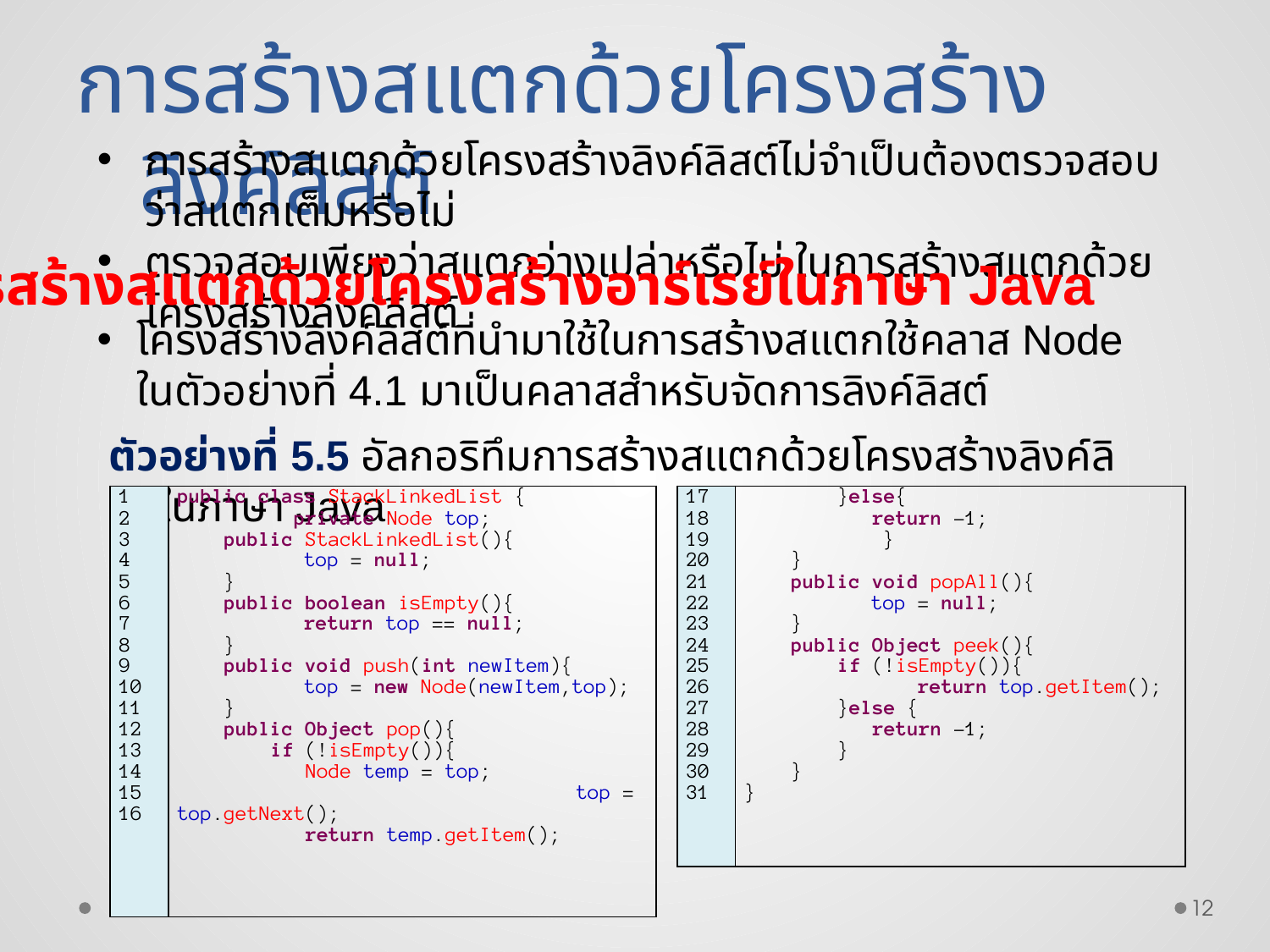

การสร้างสแตกด้วยโครงสร้างลิงค์ลิสต์
การสร้างสแตกด้วยโครงสร้างลิงค์ลิสต์ไม่จำเป็นต้องตรวจสอบว่าสแตกเต็มหรือไม่
ตรวจสอบเพียงว่าสแตกว่างเปล่าหรือไม่ ในการสร้างสแตกด้วยโครงสร้างลิงค์ลิสต์
การสร้างสแตกด้วยโครงสร้างอาร์เรย์ในภาษา Java
โครงสร้างลิงค์ลิสต์ที่นำมาใช้ในการสร้างสแตกใช้คลาส Node ในตัวอย่างที่ 4.1 มาเป็นคลาสสำหรับจัดการลิงค์ลิสต์
ตัวอย่างที่ 5.5 อัลกอริทึมการสร้างสแตกด้วยโครงสร้างลิงค์ลิสต์ในภาษา Java
| 1 2 3 4 5 6 7 8 9 10 11 12 13 14 15 16 | public class StackLinkedList { private Node top; public StackLinkedList(){ top = null; } public boolean isEmpty(){ return top == null; } public void push(int newItem){ top = new Node(newItem,top); } public Object pop(){ if (!isEmpty()){ Node temp = top; top = top.getNext(); return temp.getItem(); |
| --- | --- |
| 17 18 19 20 21 22 23 24 25 26 27 28 29 30 31 | }else{ return -1; } } public void popAll(){ top = null; } public Object peek(){ if (!isEmpty()){ return top.getItem(); }else { return -1; } } } |
| --- | --- |
12